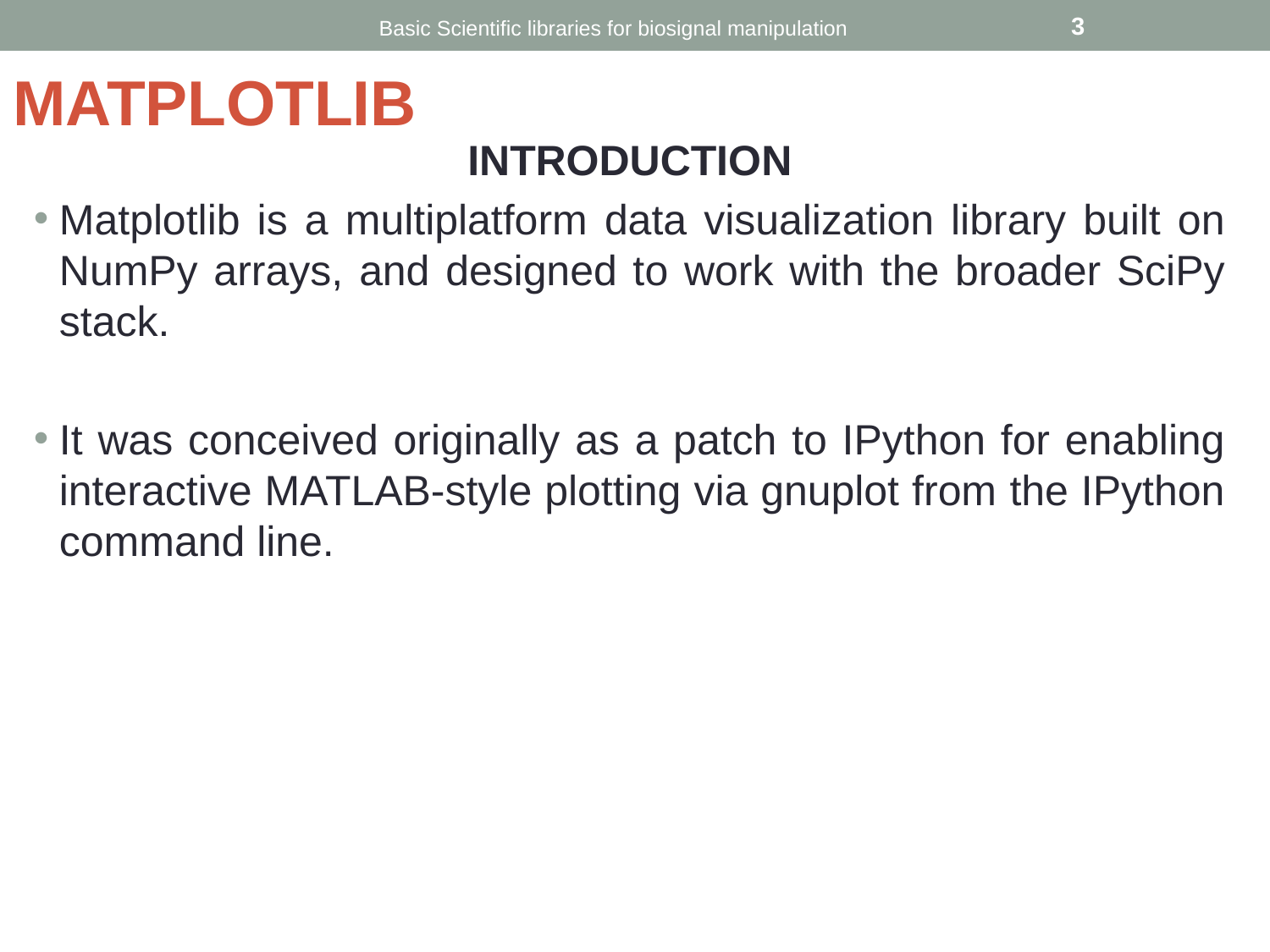

Basic Scientific libraries for biosignal manipulation
3
# MATPLOTLIB
INTRODUCTION
Matplotlib is a multiplatform data visualization library built on NumPy arrays, and designed to work with the broader SciPy stack.

It was conceived originally as a patch to IPython for enabling interactive MATLAB-style plotting via gnuplot from the IPython command line.